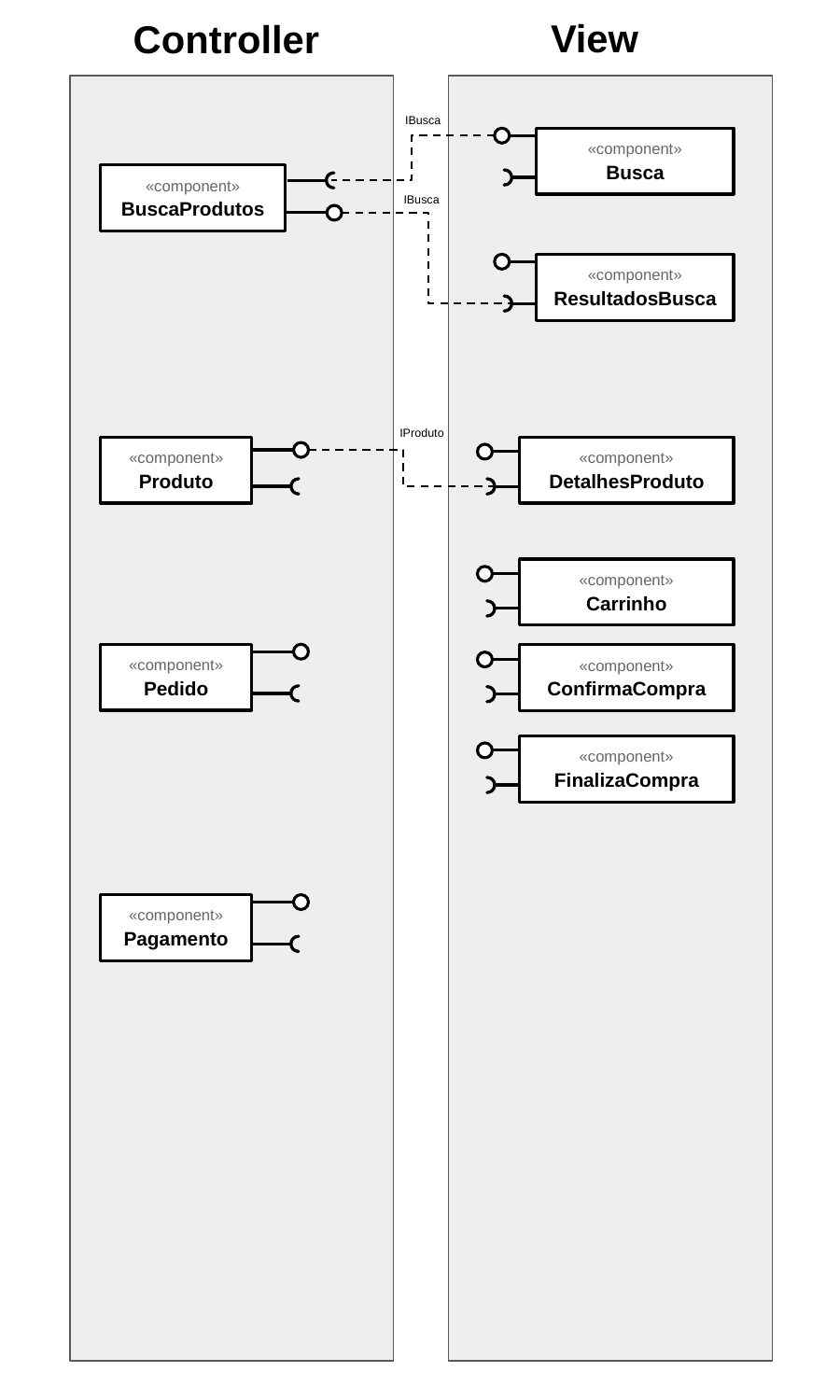

View
Controller

IBusca
«component»

Busca

«component»

BuscaProdutos

IBusca

«component»

ResultadosBusca

IProduto
«component»

Produto
«component»

DetalhesProduto

«component»

Carrinho

«component»

Pedido

«component»

ConfirmaCompra

«component»

FinalizaCompra

«component»

Pagamento